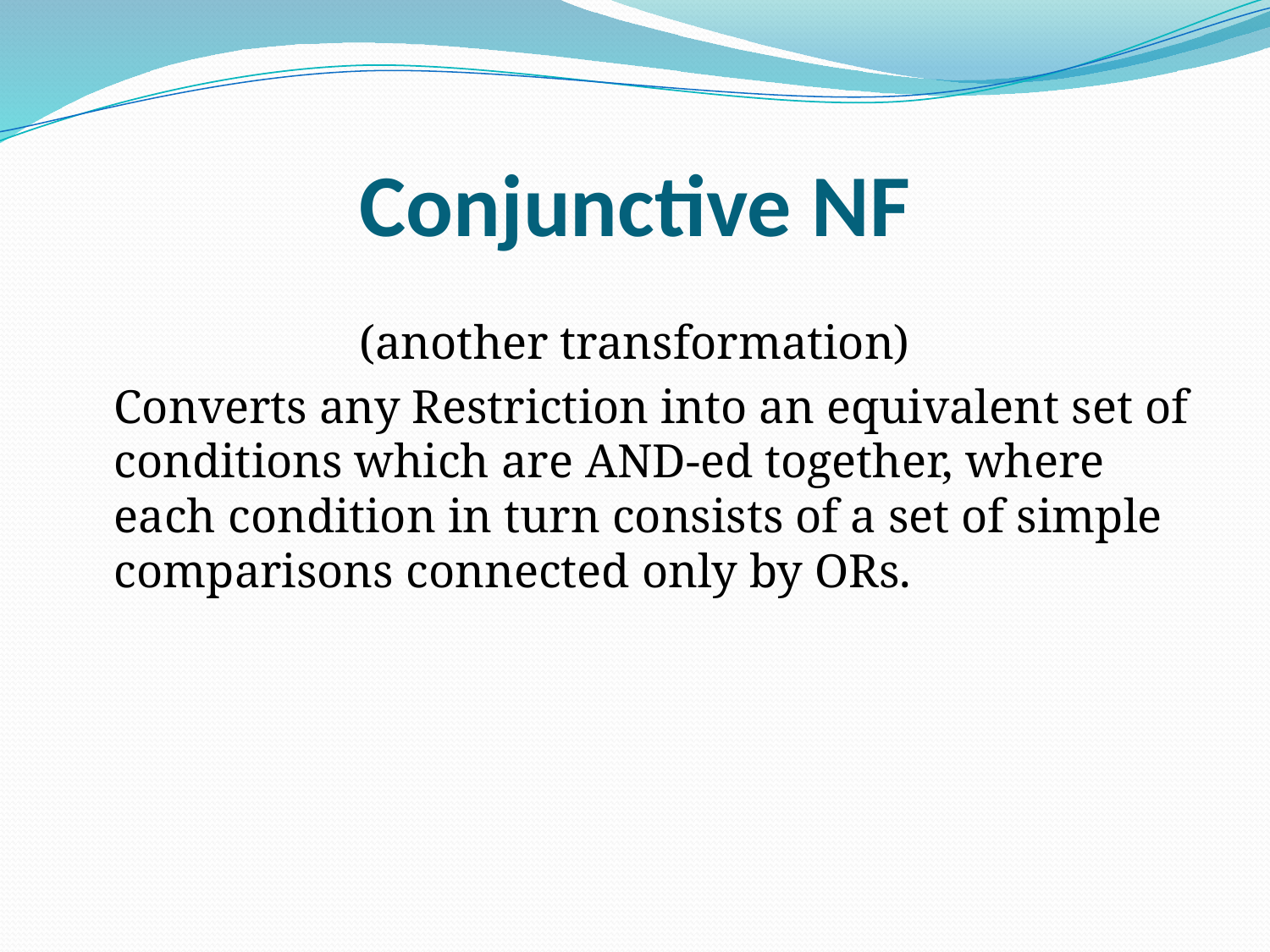

# Conjunctive NF
(another transformation)
	Converts any Restriction into an equivalent set of conditions which are AND-ed together, where each condition in turn consists of a set of simple comparisons connected only by ORs.